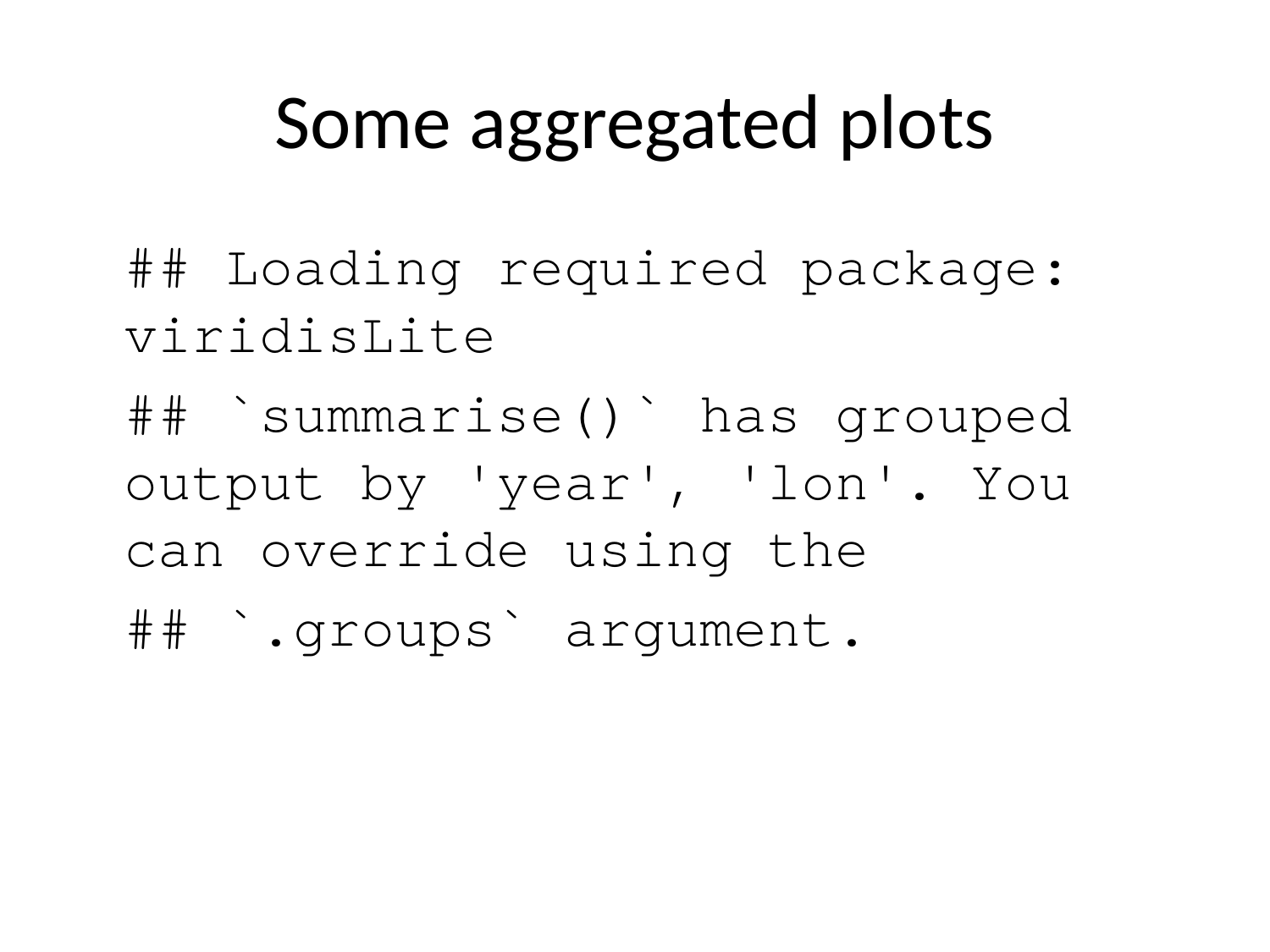

# Some aggregated plots
## Loading required package: viridisLite
## `summarise()` has grouped output by 'year', 'lon'. You can override using the
## `.groups` argument.